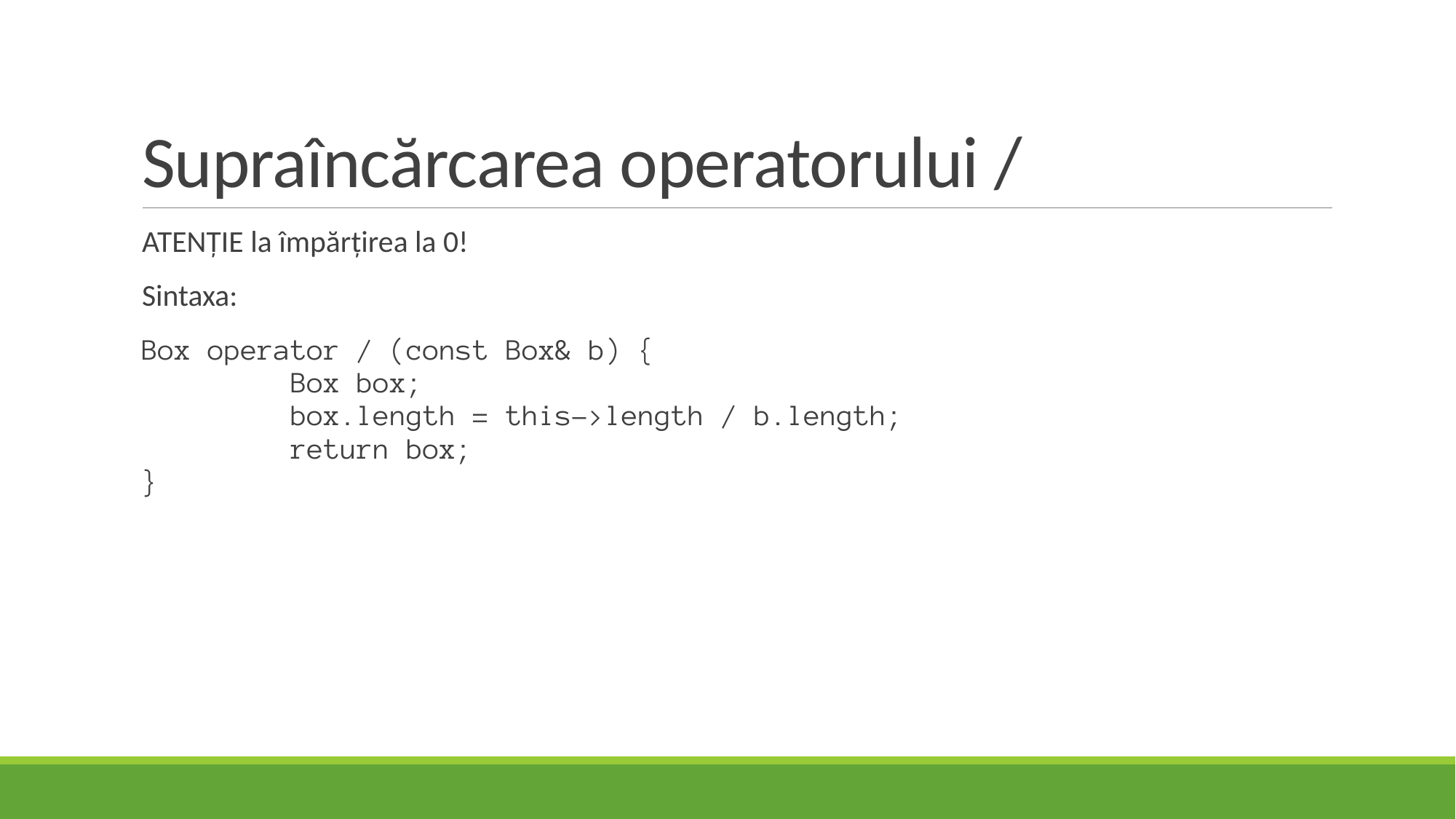

# Supraîncărcarea operatorului /
ATENȚIE la împărțirea la 0!
Sintaxa:
Box operator / (const Box& b) {
         Box box;
         box.length = this->length / b.length;
         return box;
}